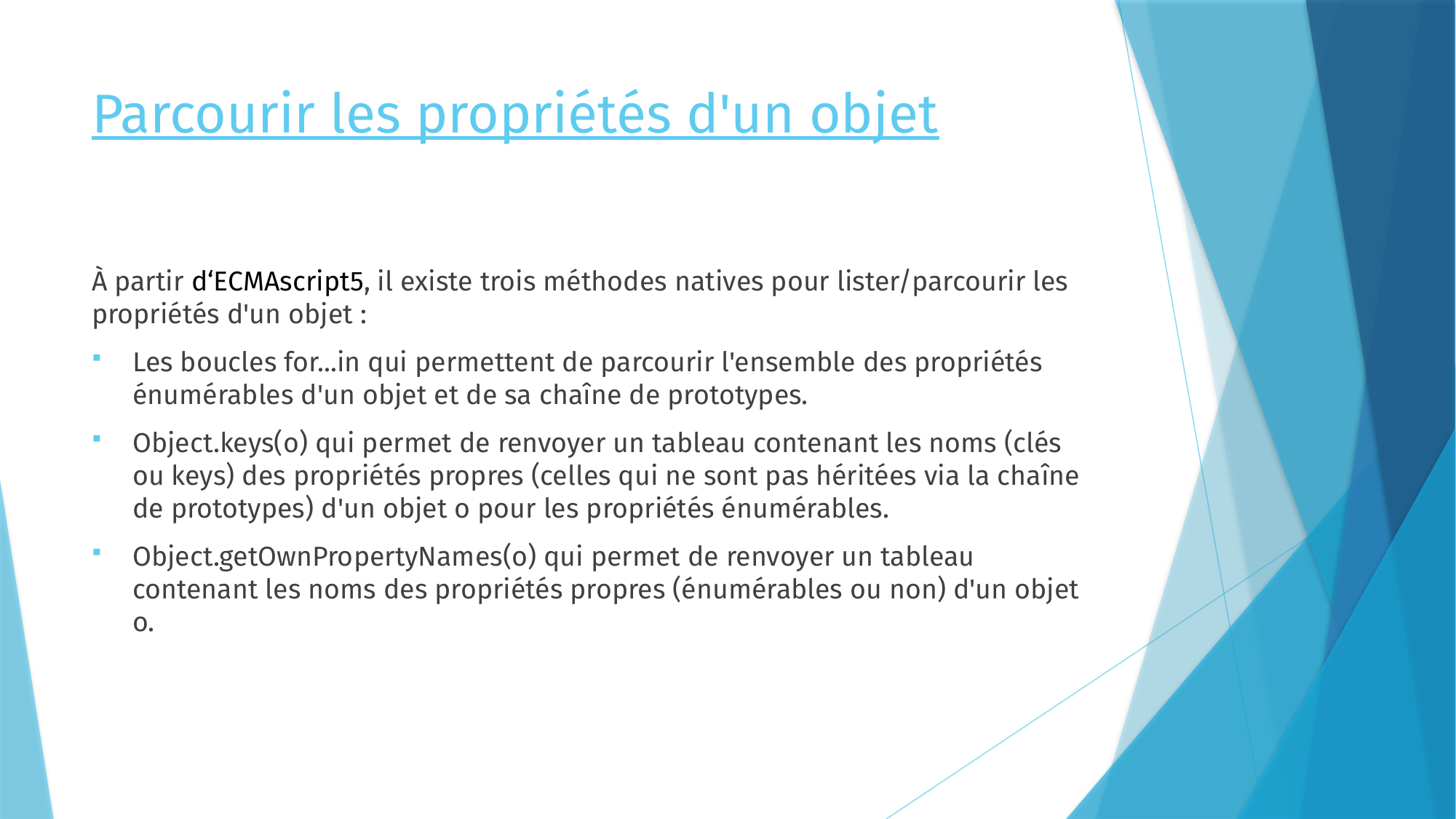

# Parcourir les propriétés d'un objet
À partir d‘ECMAscript5, il existe trois méthodes natives pour lister/parcourir les propriétés d'un objet :
Les boucles for...in qui permettent de parcourir l'ensemble des propriétés énumérables d'un objet et de sa chaîne de prototypes.
Object.keys(o) qui permet de renvoyer un tableau contenant les noms (clés ou keys) des propriétés propres (celles qui ne sont pas héritées via la chaîne de prototypes) d'un objet o pour les propriétés énumérables.
Object.getOwnPropertyNames(o) qui permet de renvoyer un tableau contenant les noms des propriétés propres (énumérables ou non) d'un objet o.